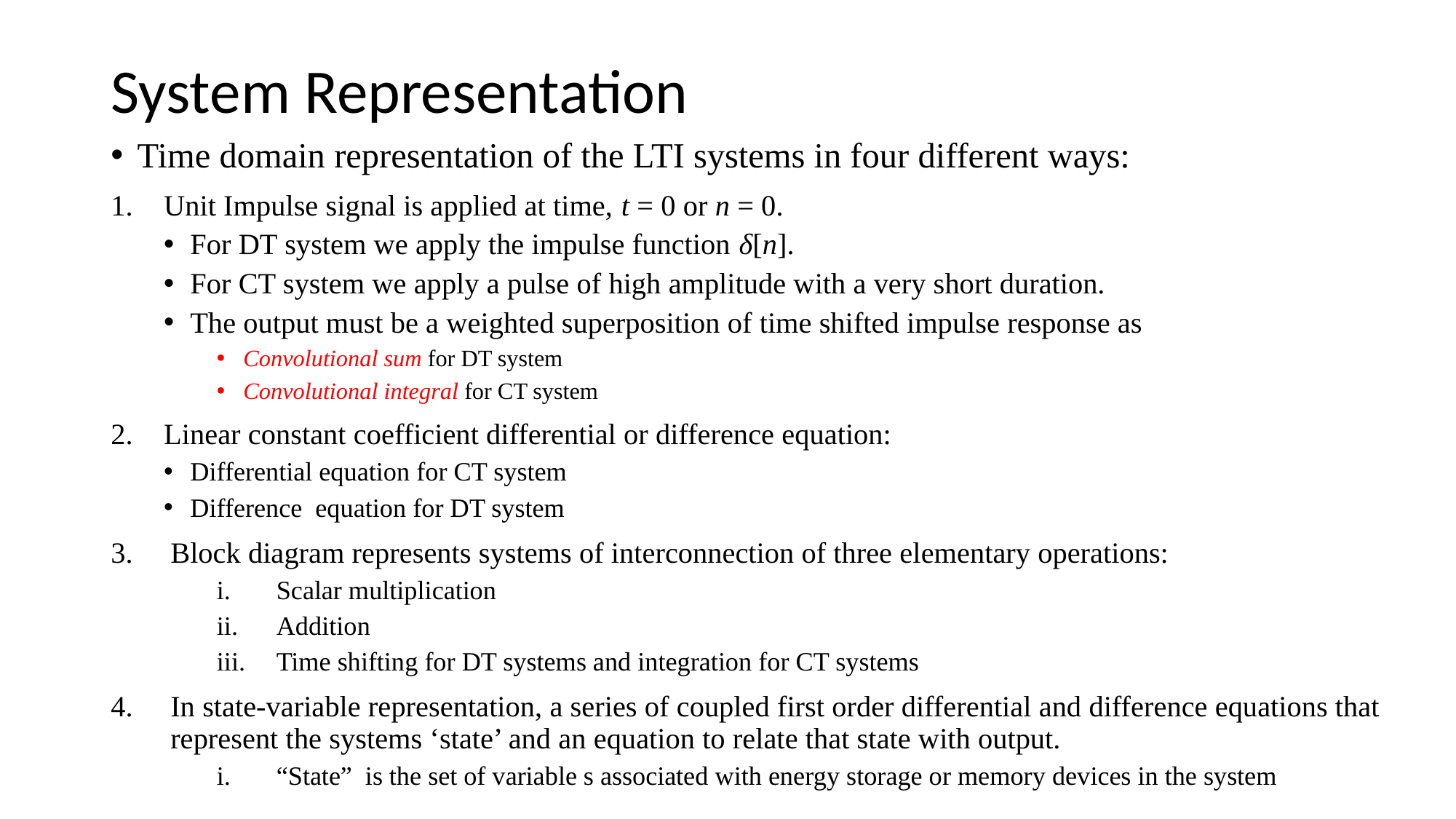

# System Representation
Time domain representation of the LTI systems in four different ways:
Unit Impulse signal is applied at time, t = 0 or n = 0.
For DT system we apply the impulse function δ[n].
For CT system we apply a pulse of high amplitude with a very short duration.
The output must be a weighted superposition of time shifted impulse response as
Convolutional sum for DT system
Convolutional integral for CT system
Linear constant coefficient differential or difference equation:
Differential equation for CT system
Difference  equation for DT system
Block diagram represents systems of interconnection of three elementary operations:
Scalar multiplication
Addition
Time shifting for DT systems and integration for CT systems
In state-variable representation, a series of coupled first order differential and difference equations that represent the systems ‘state’ and an equation to relate that state with output.
“State”  is the set of variable s associated with energy storage or memory devices in the system